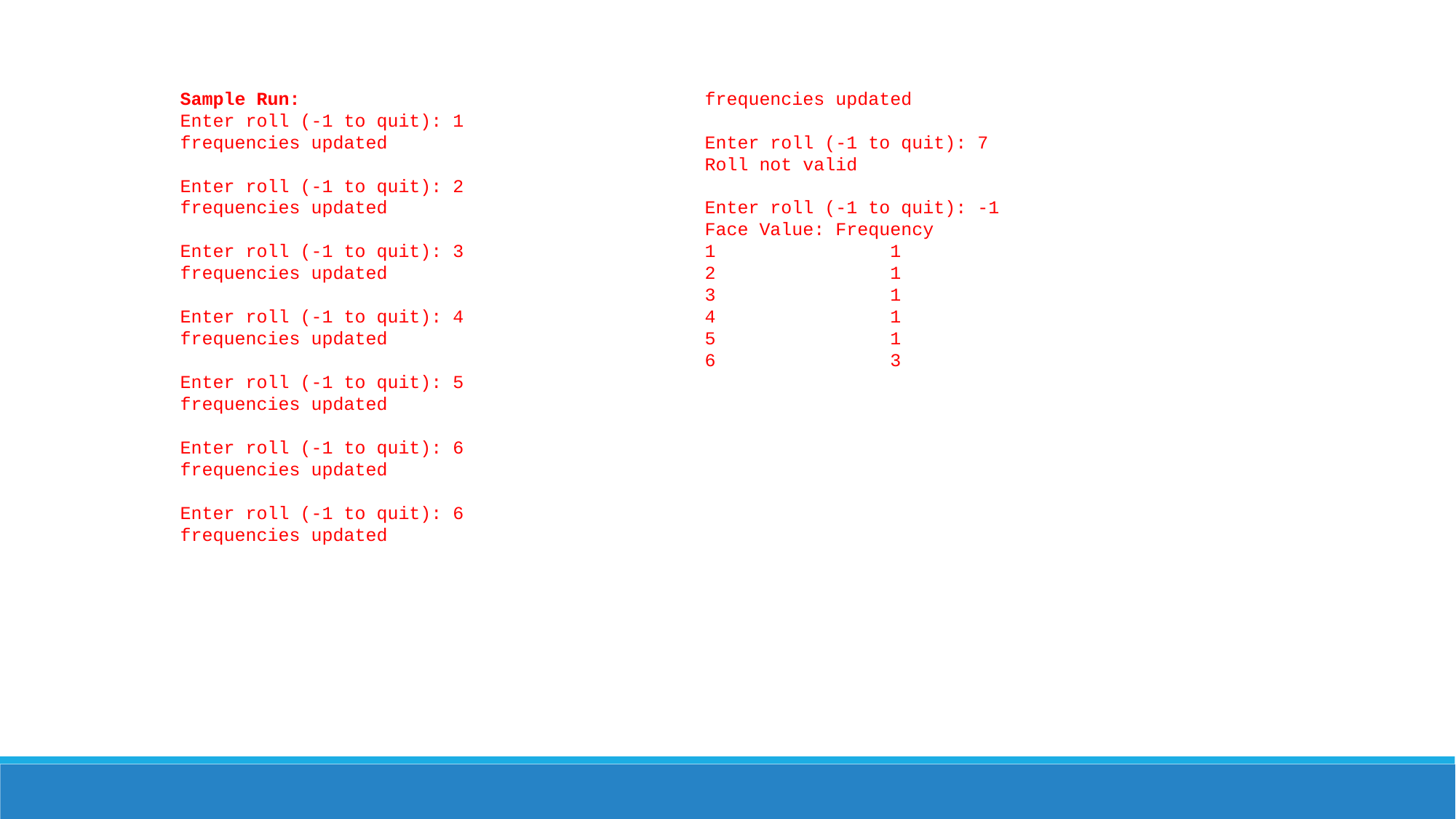

Sample Run:
Enter roll (-1 to quit): 1
frequencies updated

Enter roll (-1 to quit): 2
frequencies updated

Enter roll (-1 to quit): 3
frequencies updated

Enter roll (-1 to quit): 4
frequencies updated

Enter roll (-1 to quit): 5
frequencies updated

Enter roll (-1 to quit): 6
frequencies updated

Enter roll (-1 to quit): 6
frequencies updated

Enter roll (-1 to quit): 6
frequencies updated

Enter roll (-1 to quit): 7
Roll not valid

Enter roll (-1 to quit): -1
Face Value: Frequency
1                1
2                1
3                1
4                1
5                1
6                3